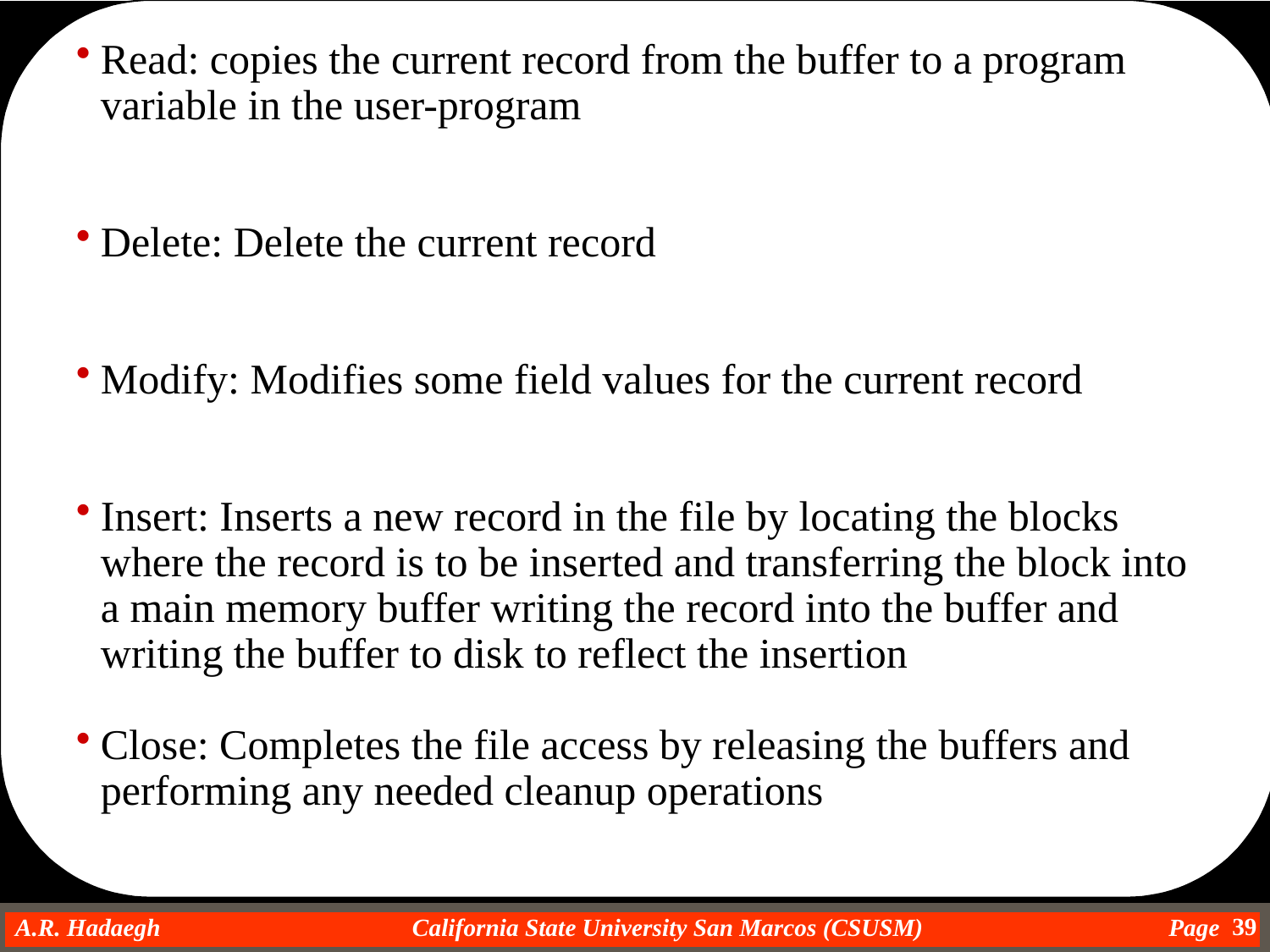

Read: copies the current record from the buffer to a program variable in the user-program

Delete: Delete the current record

Modify: Modifies some field values for the current record

Insert: Inserts a new record in the file by locating the blocks where the record is to be inserted and transferring the block into a main memory buffer writing the record into the buffer and writing the buffer to disk to reflect the insertion

Close: Completes the file access by releasing the buffers and performing any needed cleanup operations
39